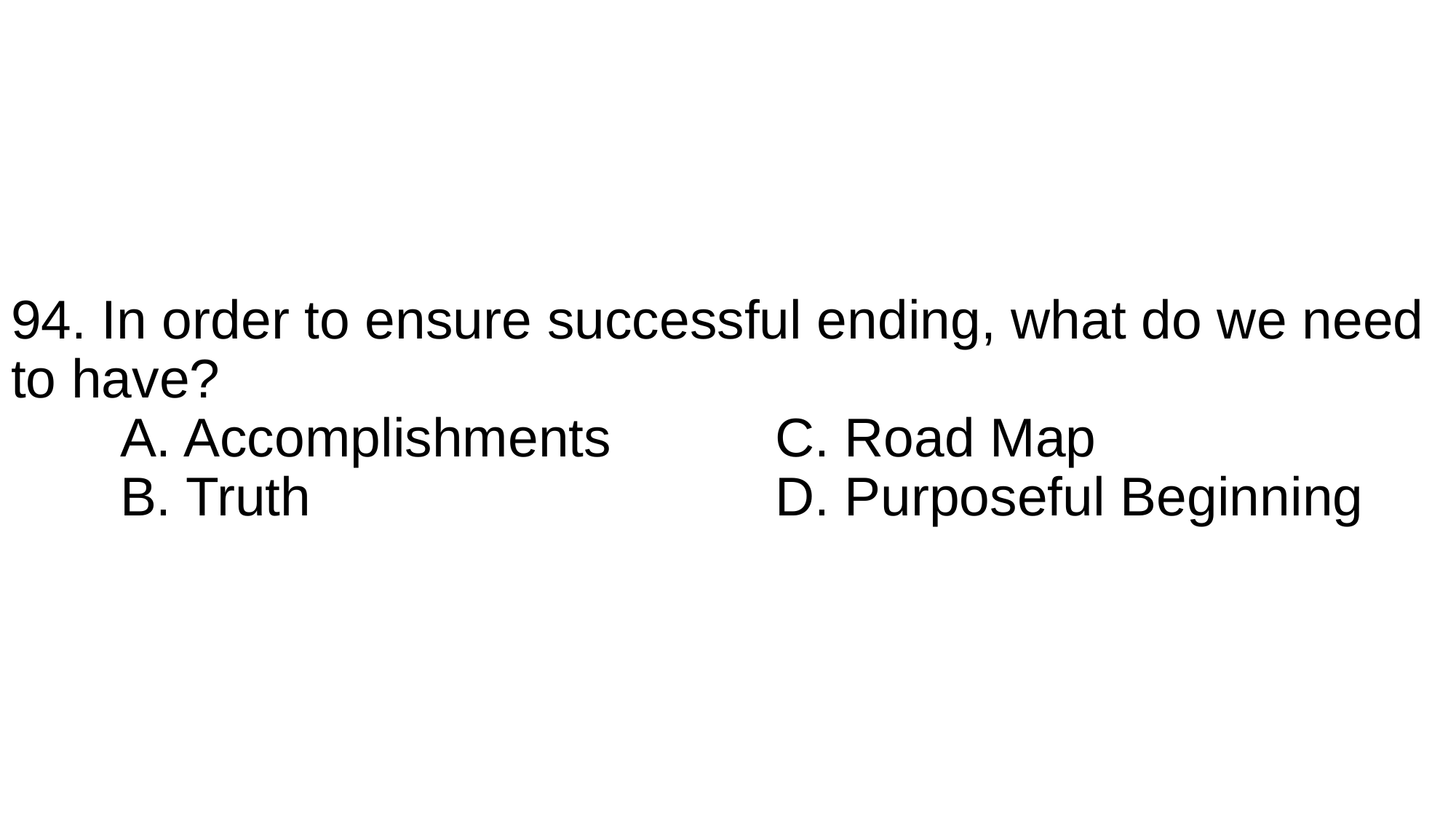

# 94. In order to ensure successful ending, what do we need to have? A. Accomplishments		C. Road Map B. Truth					D. Purposeful Beginning